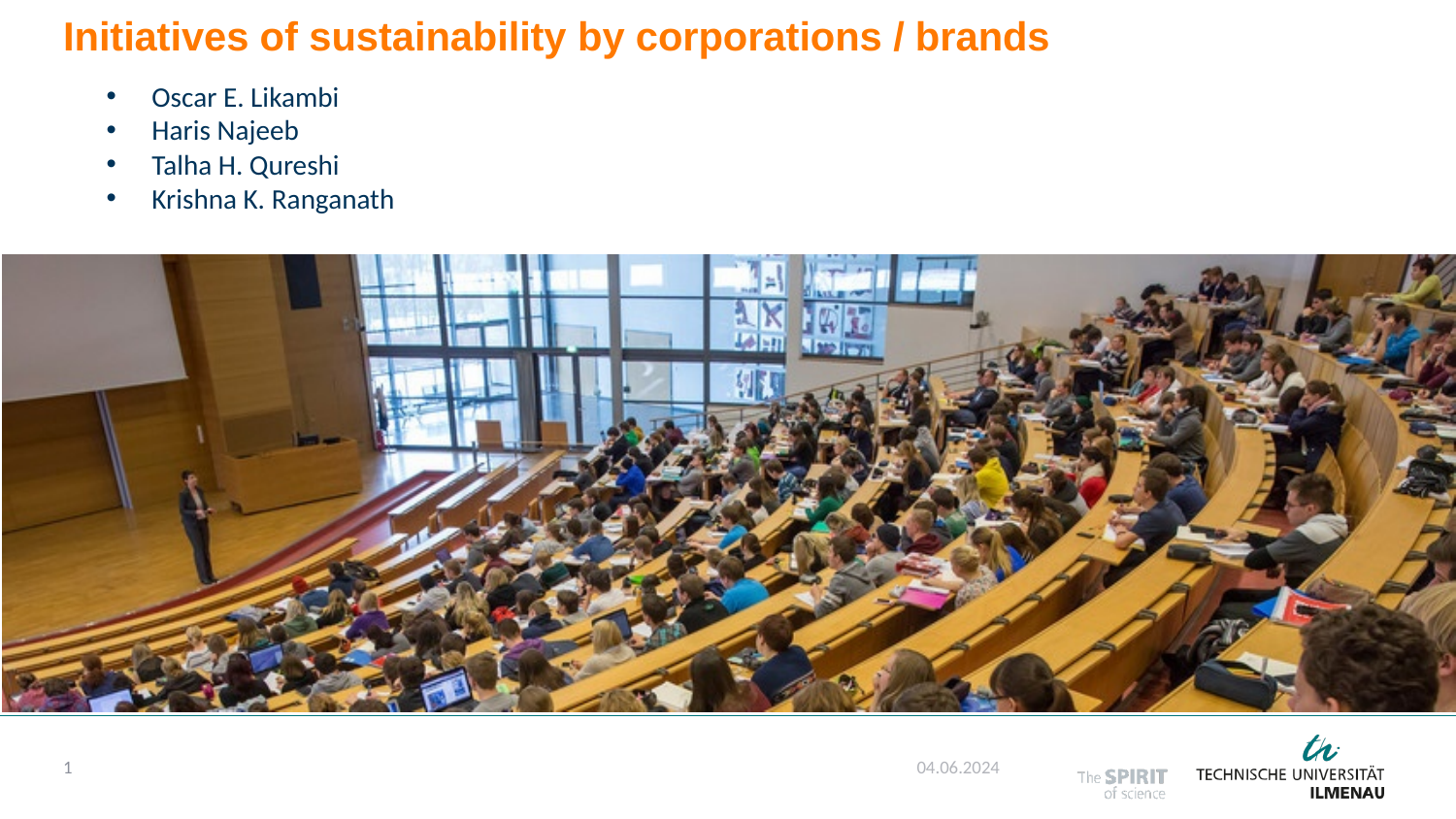

# Initiatives of sustainability by corporations / brands
Oscar E. Likambi
Haris Najeeb
Talha H. Qureshi
Krishna K. Ranganath
1

04.06.2024